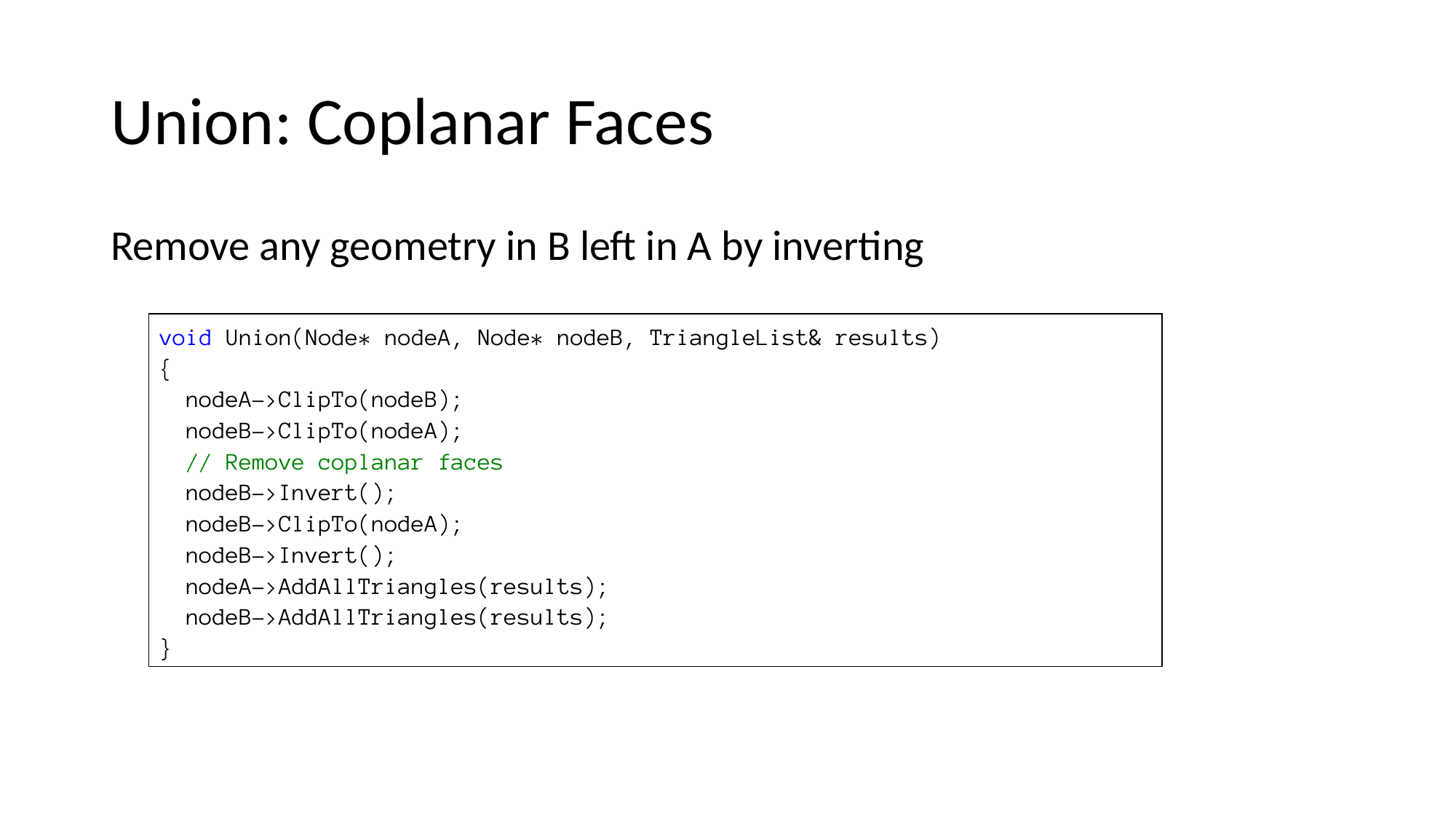

# Union: Coplanar Faces
Remove any geometry in B left in A by inverting
void Union(Node* nodeA, Node* nodeB, TriangleList& results)
{
  nodeA->ClipTo(nodeB);
  nodeB->ClipTo(nodeA);
  // Remove coplanar faces
  nodeB->Invert();
  nodeB->ClipTo(nodeA);
  nodeB->Invert();
  nodeA->AddAllTriangles(results);
  nodeB->AddAllTriangles(results);
}